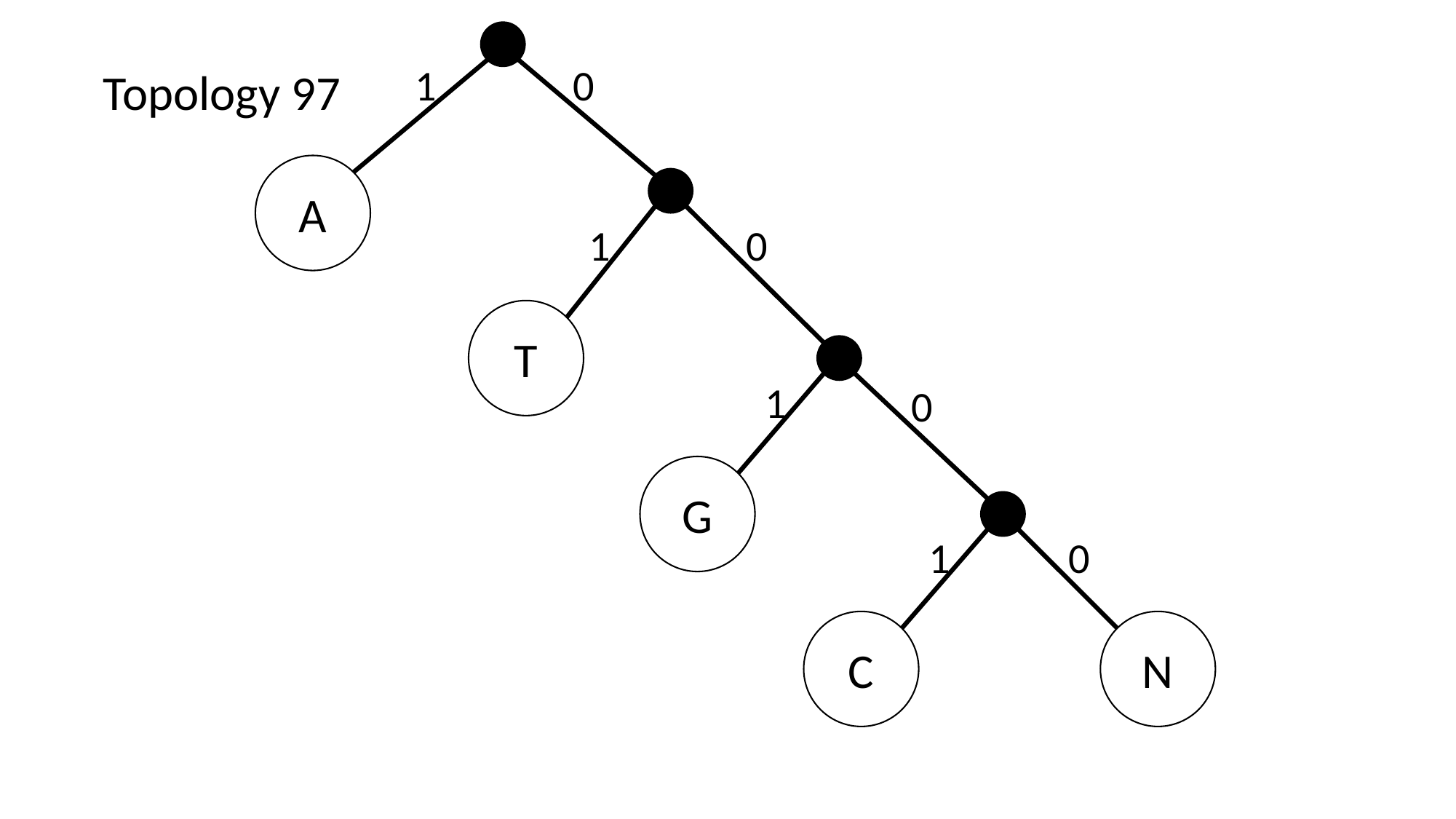

1
0
Topology 97
A

1
0
T

1
0
G

1
0
C
N